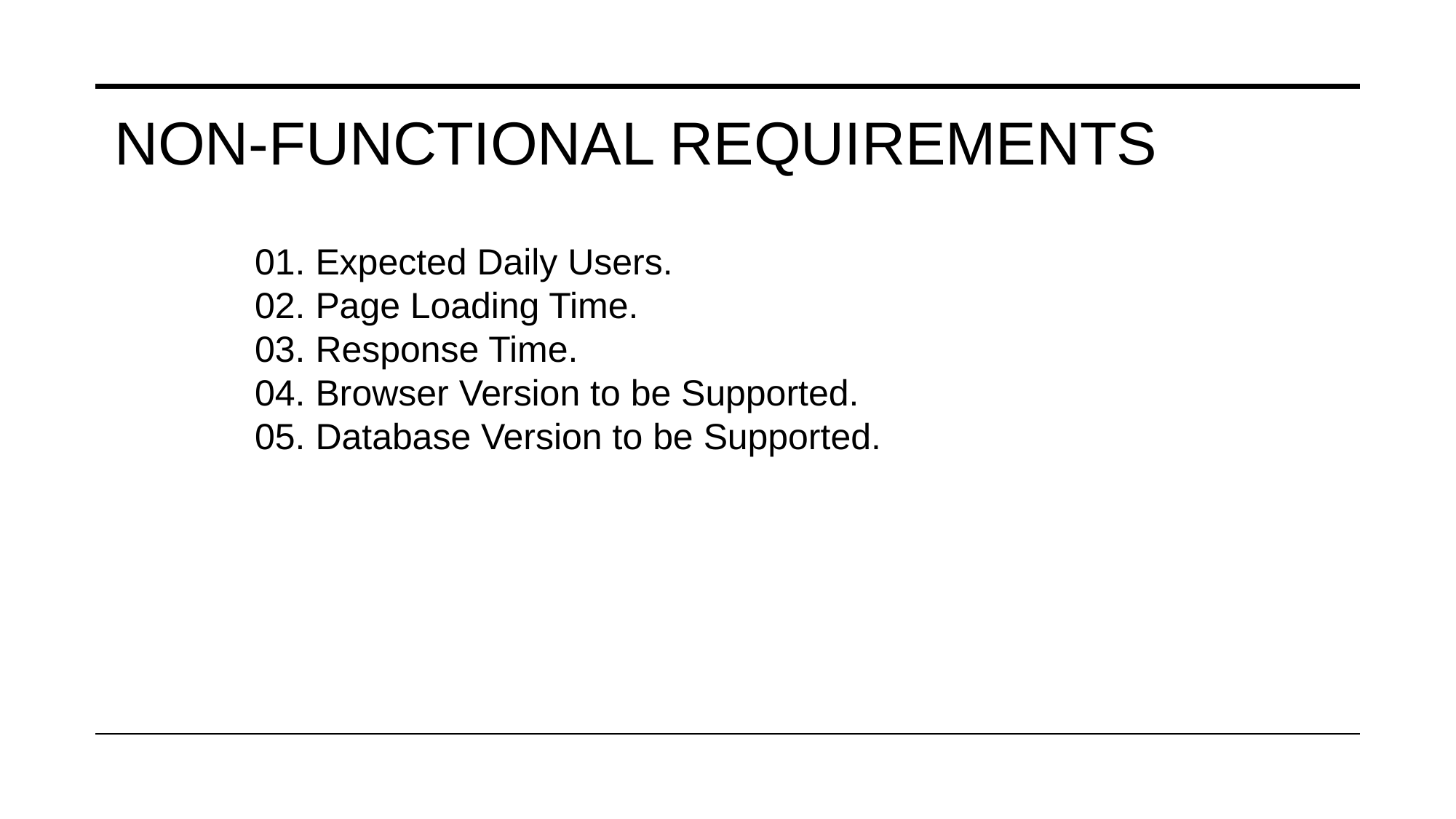

NON-FUNCTIONAL REQUIREMENTS

01. Expected Daily Users.
02. Page Loading Time.
03. Response Time.
04. Browser Version to be Supported.
05. Database Version to be Supported.